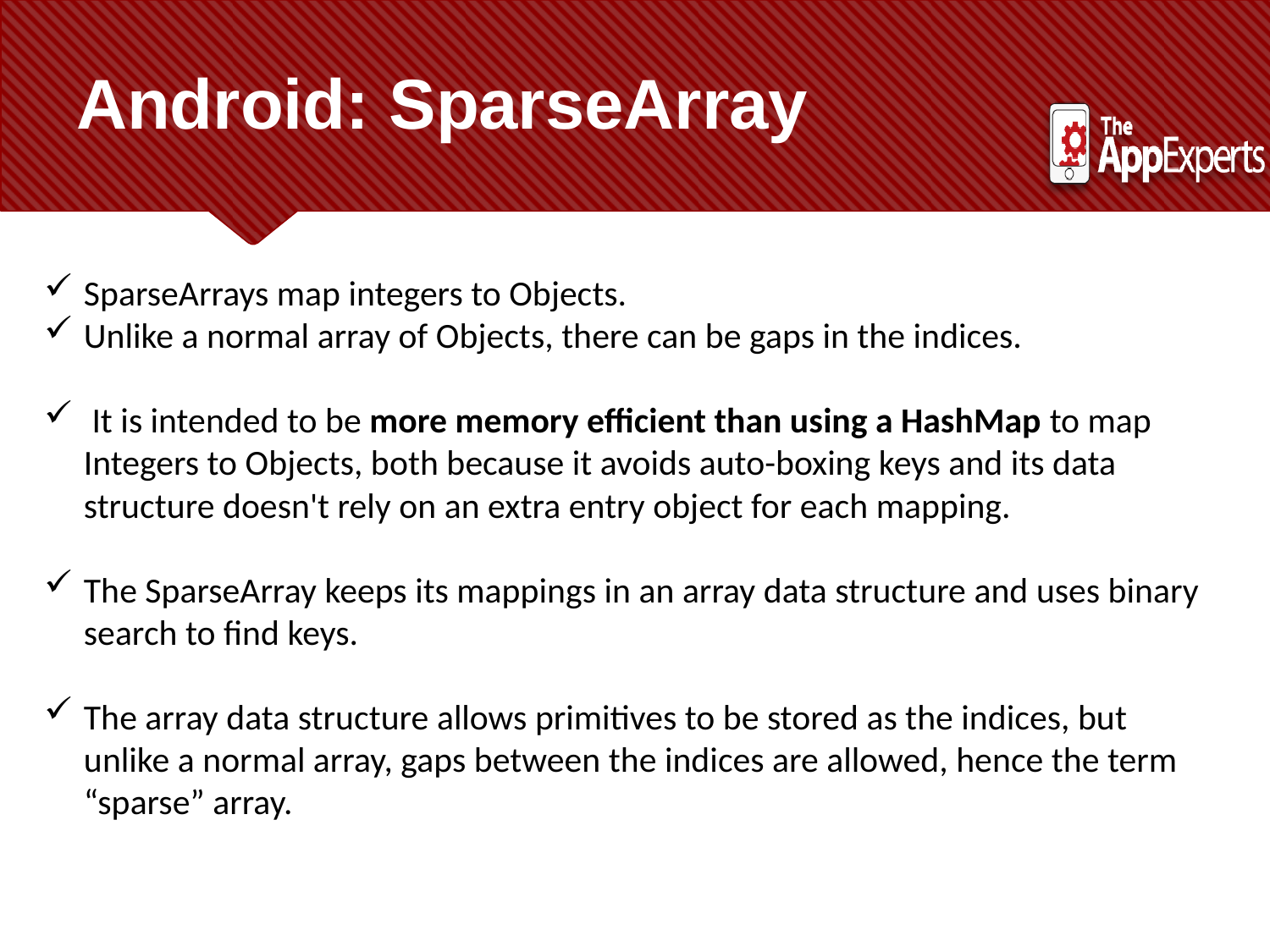

# Android: SparseArray
SparseArrays map integers to Objects.
Unlike a normal array of Objects, there can be gaps in the indices.

 It is intended to be more memory efficient than using a HashMap to map Integers to Objects, both because it avoids auto-boxing keys and its data structure doesn't rely on an extra entry object for each mapping.

The SparseArray keeps its mappings in an array data structure and uses binary search to find keys.

The array data structure allows primitives to be stored as the indices, but unlike a normal array, gaps between the indices are allowed, hence the term “sparse” array.